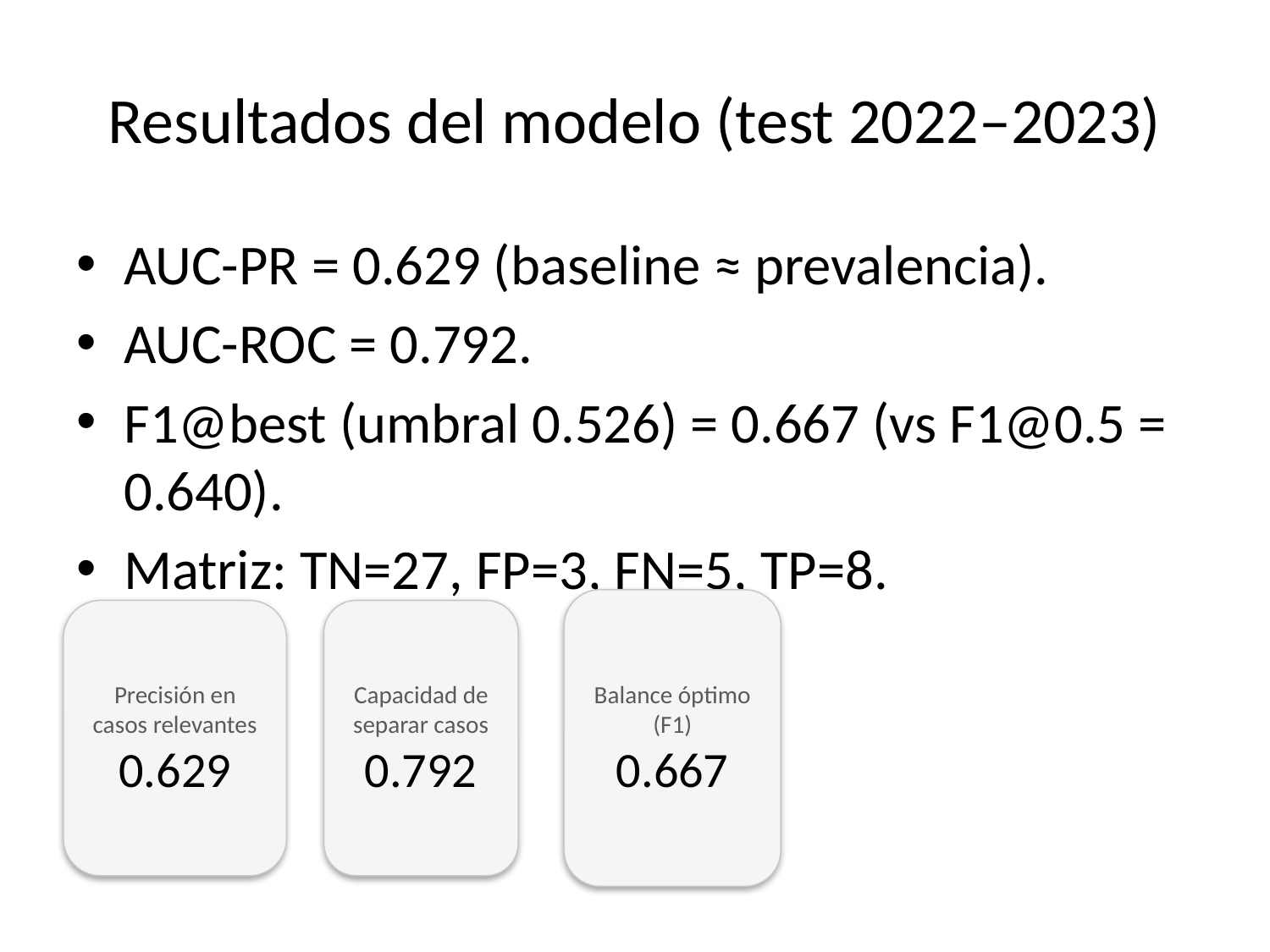

# Resultados del modelo (test 2022–2023)
AUC-PR = 0.629 (baseline ≈ prevalencia).
AUC-ROC = 0.792.
F1@best (umbral 0.526) = 0.667 (vs F1@0.5 = 0.640).
Matriz: TN=27, FP=3, FN=5, TP=8.
Balance óptimo (F1)
0.667
Precisión en casos relevantes
0.629
Capacidad de separar casos
0.792